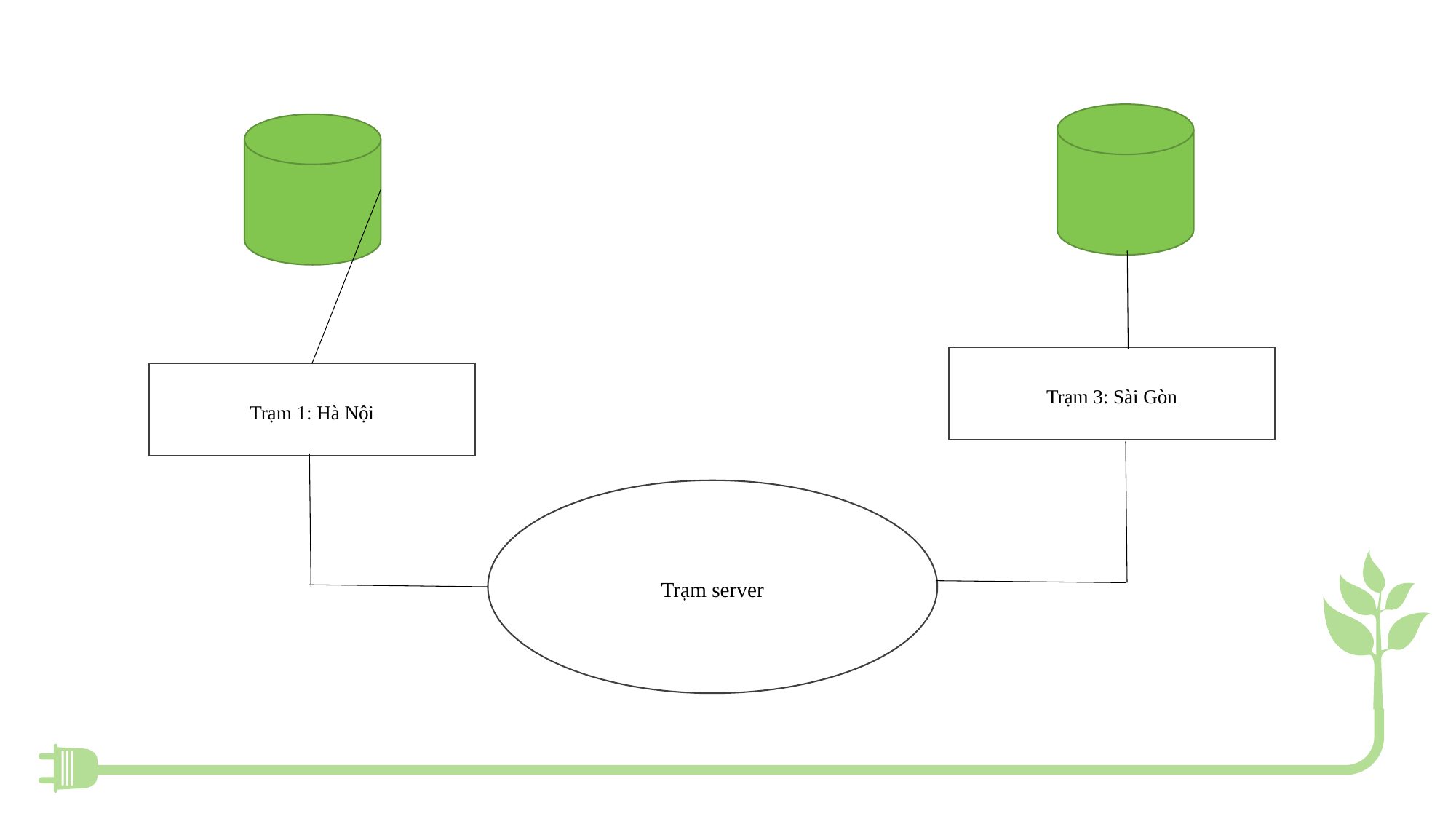

Trạm 3: Sài Gòn
Trạm 1: Hà Nội
Trạm server